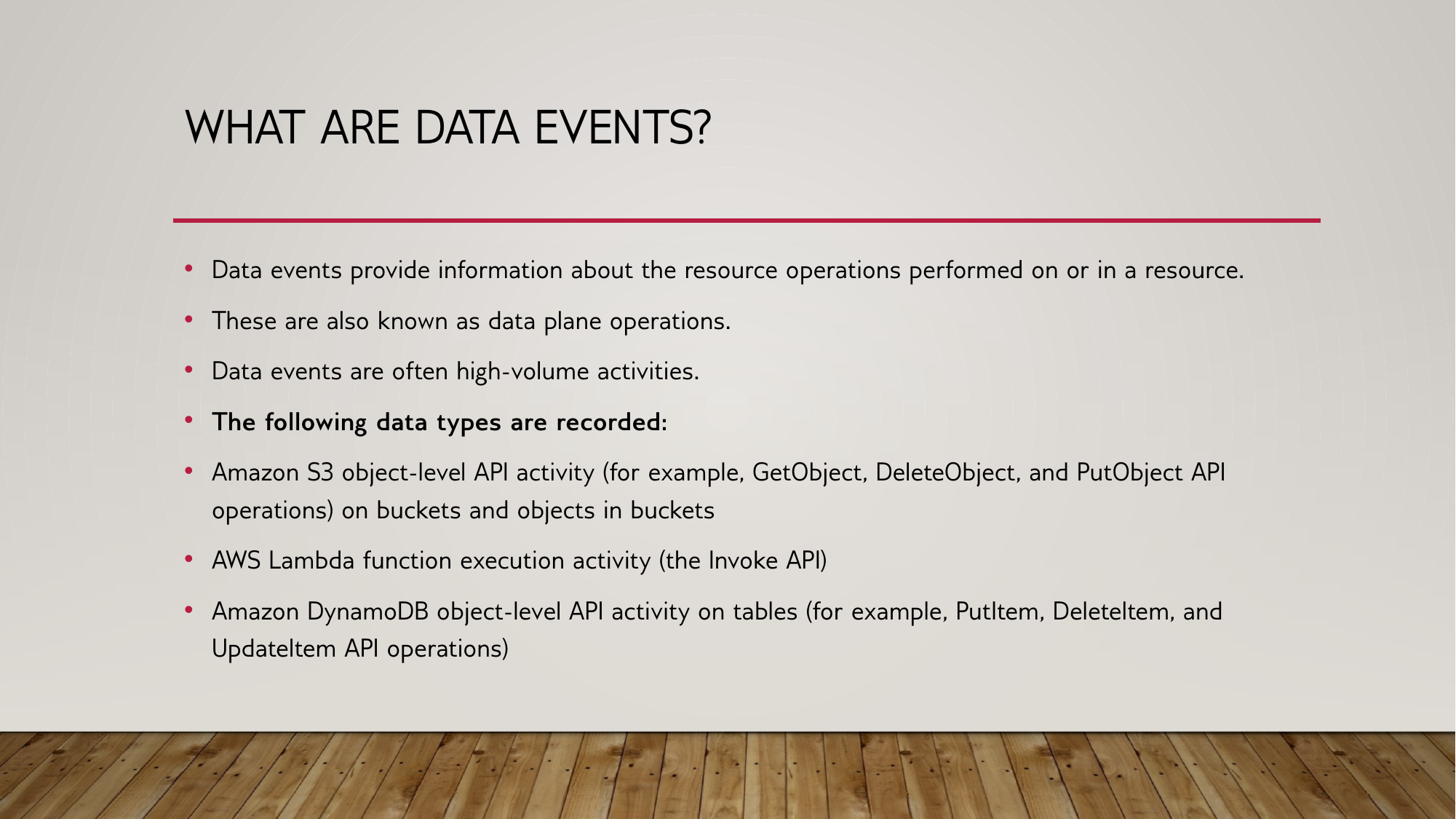

# What are data events?
Data events provide information about the resource operations performed on or in a resource.
These are also known as data plane operations.
Data events are often high-volume activities.
The following data types are recorded:
Amazon S3 object-level API activity (for example, GetObject, DeleteObject, and PutObject API operations) on buckets and objects in buckets
AWS Lambda function execution activity (the Invoke API)
Amazon DynamoDB object-level API activity on tables (for example, PutItem, DeleteItem, and UpdateItem API operations)